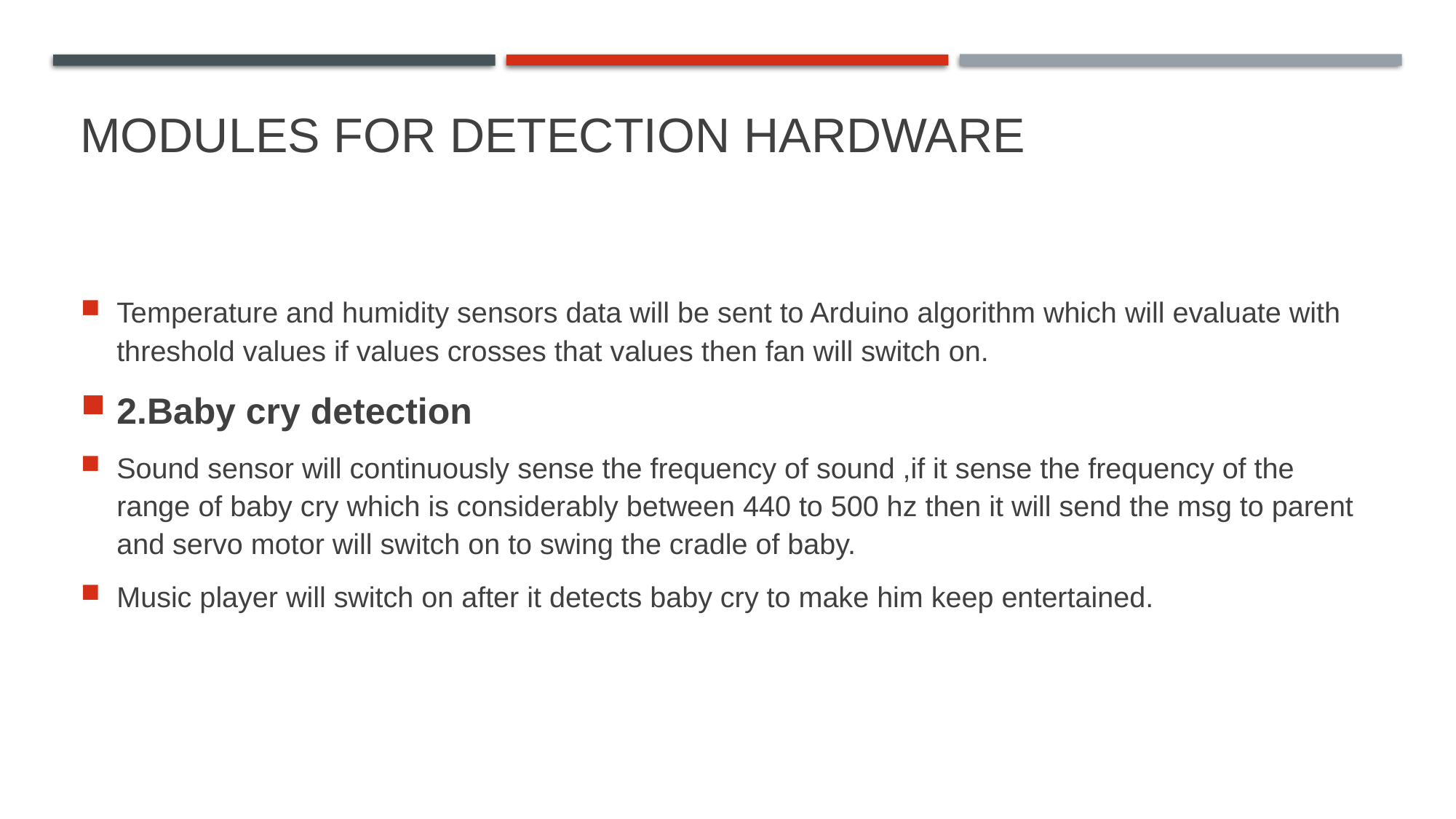

# Modules for detection hardware

Temperature and humidity sensors data will be sent to Arduino algorithm which will evaluate with threshold values if values crosses that values then fan will switch on.
2.Baby cry detection
Sound sensor will continuously sense the frequency of sound ,if it sense the frequency of the range of baby cry which is considerably between 440 to 500 hz then it will send the msg to parent and servo motor will switch on to swing the cradle of baby.
Music player will switch on after it detects baby cry to make him keep entertained.